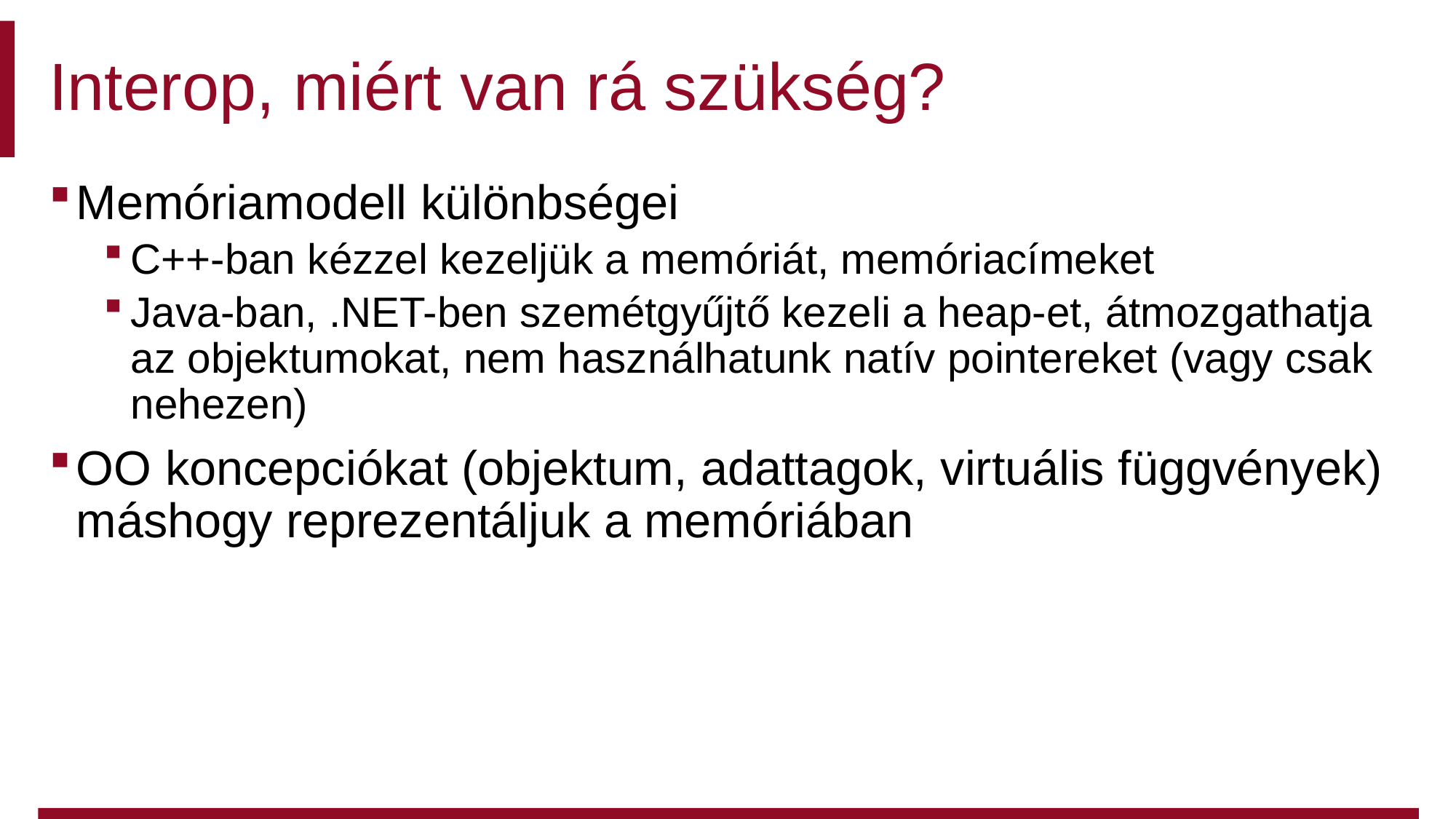

# Interop, miért van rá szükség?
Memóriamodell különbségei
C++-ban kézzel kezeljük a memóriát, memóriacímeket
Java-ban, .NET-ben szemétgyűjtő kezeli a heap-et, átmozgathatja az objektumokat, nem használhatunk natív pointereket (vagy csak nehezen)
OO koncepciókat (objektum, adattagok, virtuális függvények) máshogy reprezentáljuk a memóriában